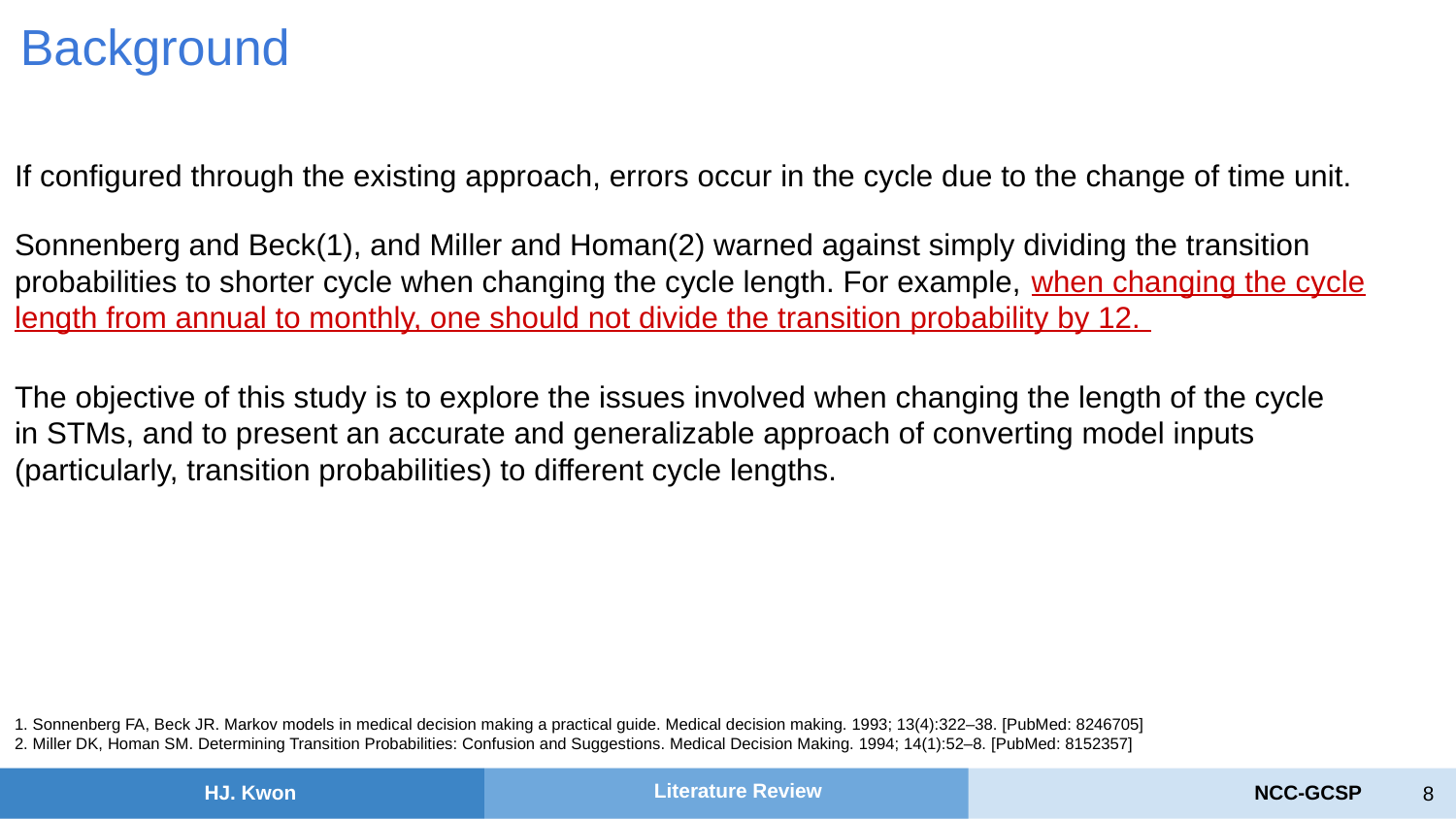

Background
If configured through the existing approach, errors occur in the cycle due to the change of time unit.
Sonnenberg and Beck(1), and Miller and Homan(2) warned against simply dividing the transition probabilities to shorter cycle when changing the cycle length. For example, when changing the cycle length from annual to monthly, one should not divide the transition probability by 12.
The objective of this study is to explore the issues involved when changing the length of the cycle in STMs, and to present an accurate and generalizable approach of converting model inputs (particularly, transition probabilities) to different cycle lengths.
1. Sonnenberg FA, Beck JR. Markov models in medical decision making a practical guide. Medical decision making. 1993; 13(4):322–38. [PubMed: 8246705]
2. Miller DK, Homan SM. Determining Transition Probabilities: Confusion and Suggestions. Medical Decision Making. 1994; 14(1):52–8. [PubMed: 8152357]
8
Literature Review
HJ. Kwon
NCC-GCSP